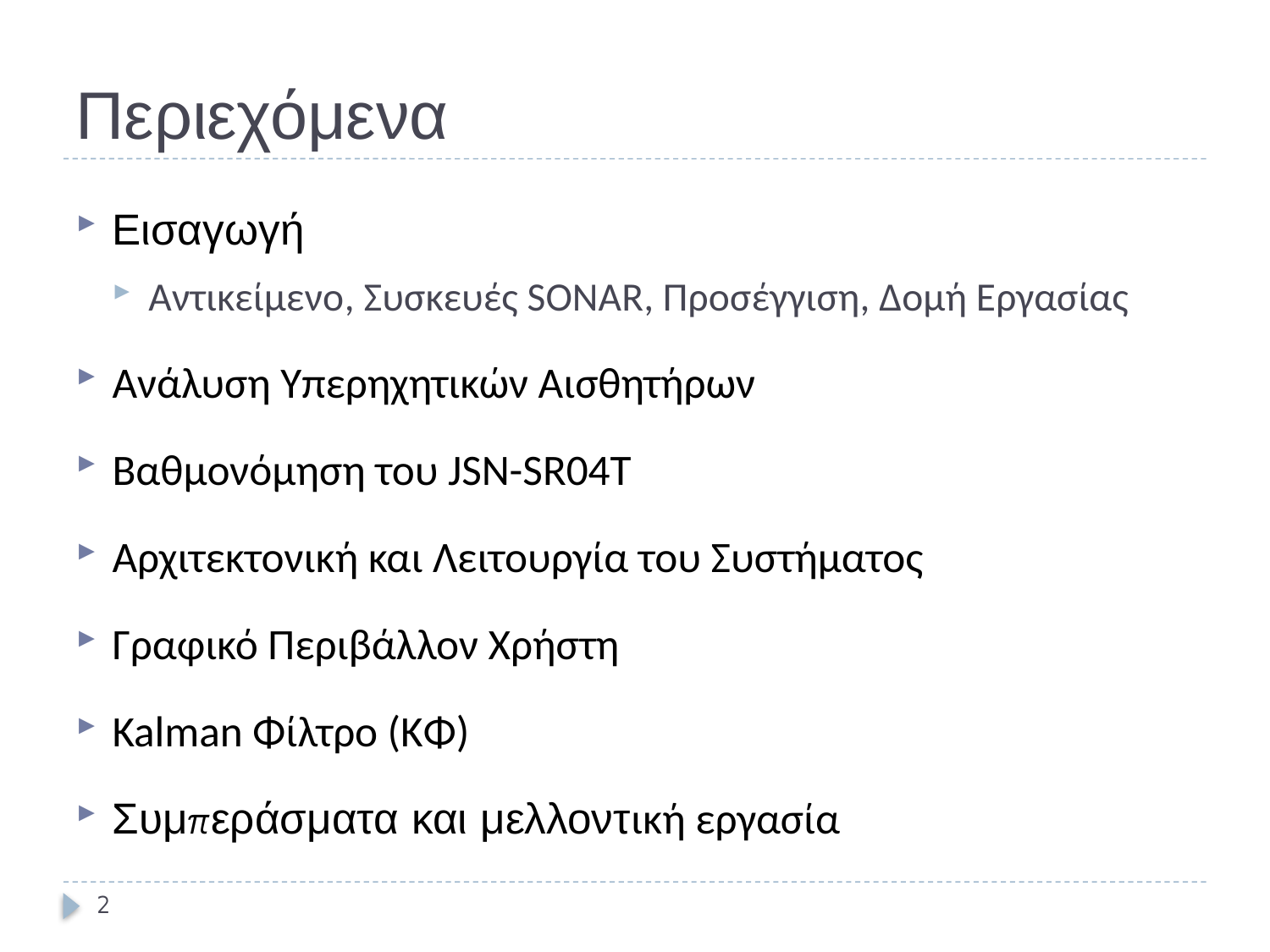

# Περιεχόμενα
Εισαγωγή
Αντικείμενο, Συσκευές SONAR, Προσέγγιση, Δομή Εργασίας
Ανάλυση Υπερηχητικών Αισθητήρων
Βαθμονόμηση του JSN-SR04T
Αρχιτεκτονική και Λειτουργία του Συστήματος
Γραφικό Περιβάλλον Χρήστη
Kalman Φίλτρο (ΚΦ)
Συμπεράσματα και μελλοντική εργασία
2